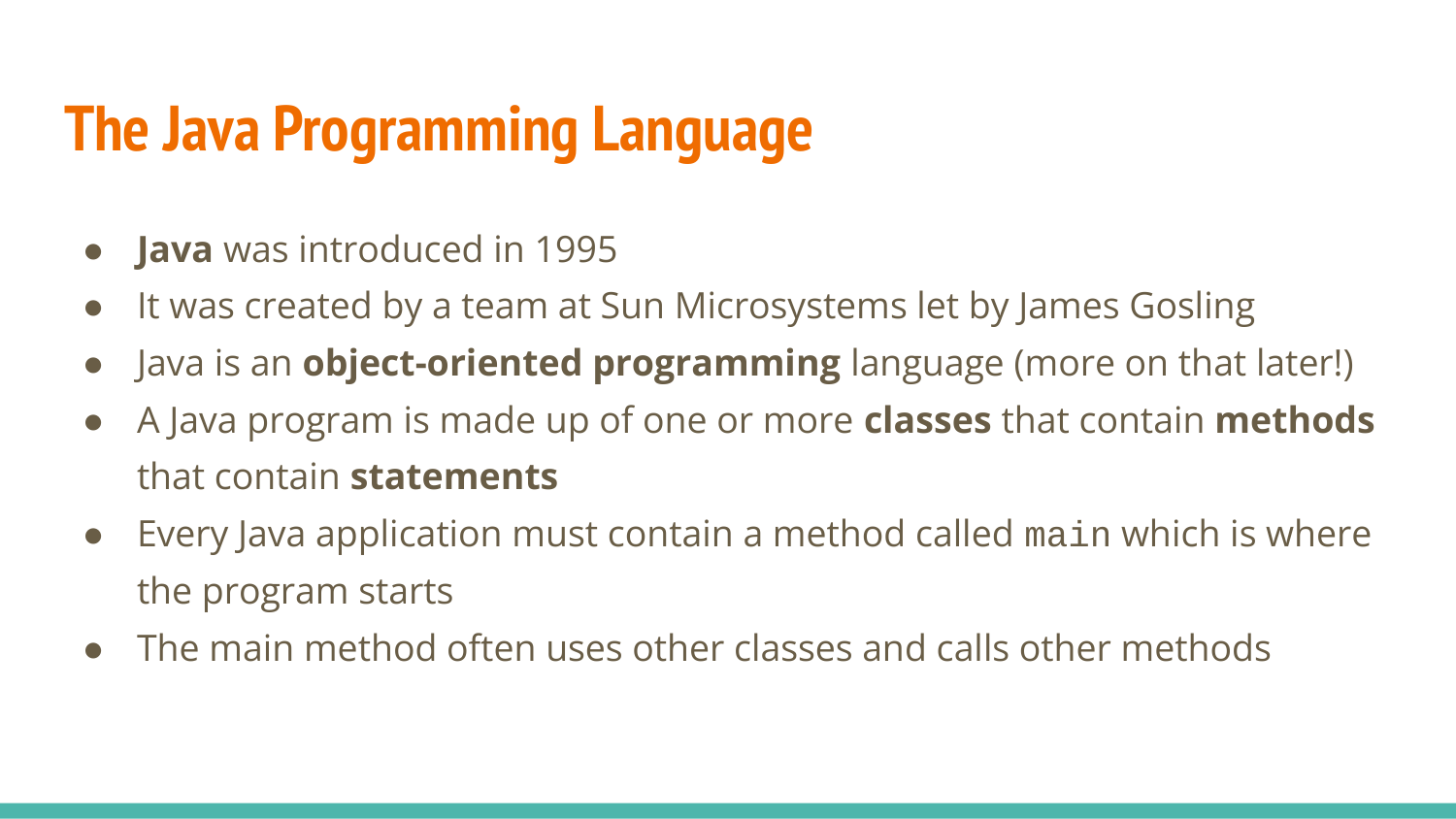

# The Java Programming Language
Java was introduced in 1995
It was created by a team at Sun Microsystems let by James Gosling
Java is an object-oriented programming language (more on that later!)
A Java program is made up of one or more classes that contain methods that contain statements
Every Java application must contain a method called main which is where the program starts
The main method often uses other classes and calls other methods